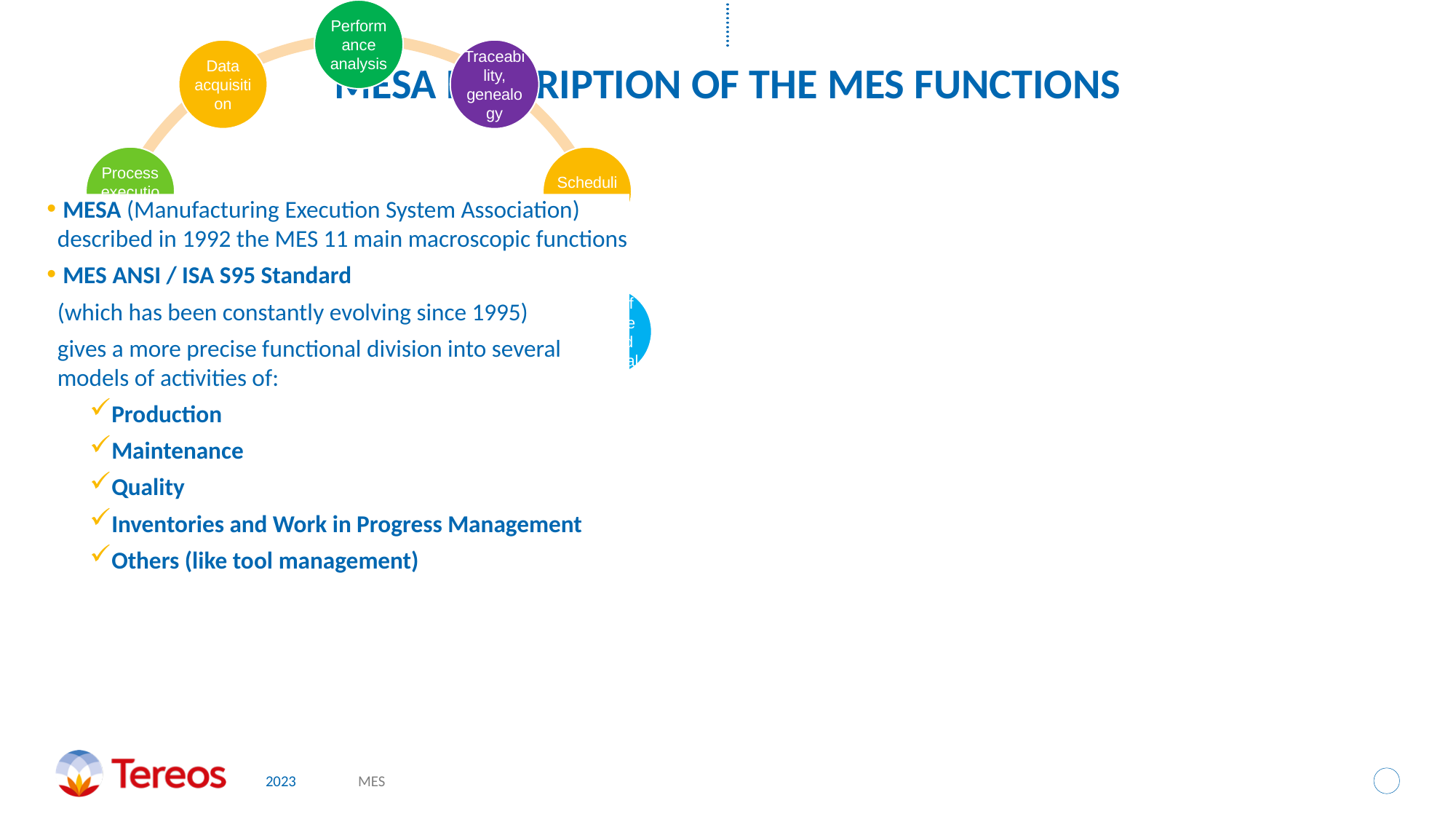

# MESA description of the MES functions
MES
Performance analysis
Traceability, genealogy
Scheduling
Management of documents and technical data
(Re-) Assignment of product routing tasks, batches
Staff management
Quality
Maintenance
Resource management
Process execution control
Data acquisition
 MESA (Manufacturing Execution System Association) described in 1992 the MES 11 main macroscopic functions
 MES ANSI / ISA S95 Standard
	(which has been constantly evolving since 1995)
	gives a more precise functional division into several models of activities of:
Production
Maintenance
Quality
Inventories and Work in Progress Management
Others (like tool management)

5
2023
MES